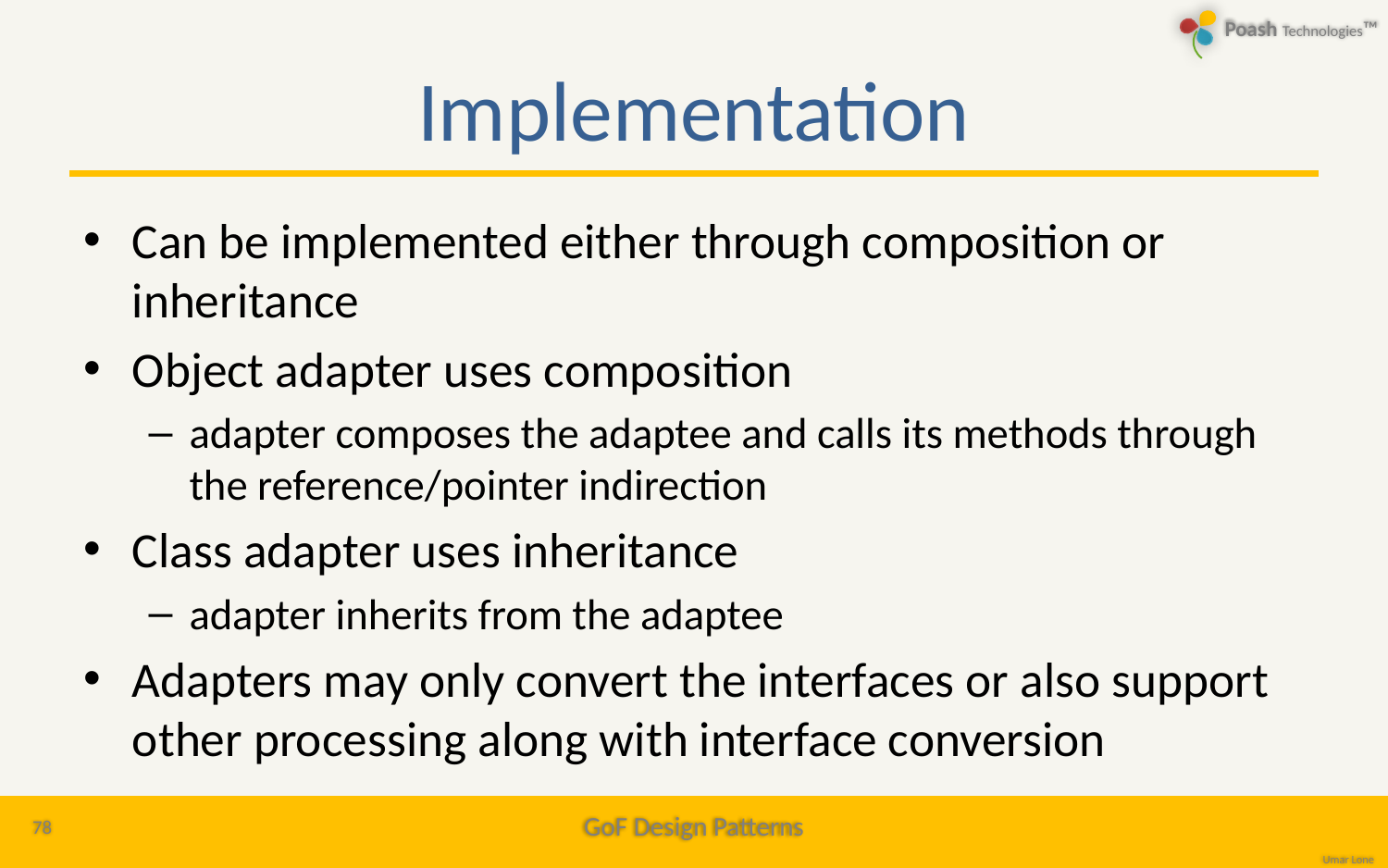

# Implementation
Can be implemented either through composition or inheritance
Object adapter uses composition
adapter composes the adaptee and calls its methods through the reference/pointer indirection
Class adapter uses inheritance
adapter inherits from the adaptee
Adapters may only convert the interfaces or also support other processing along with interface conversion

78